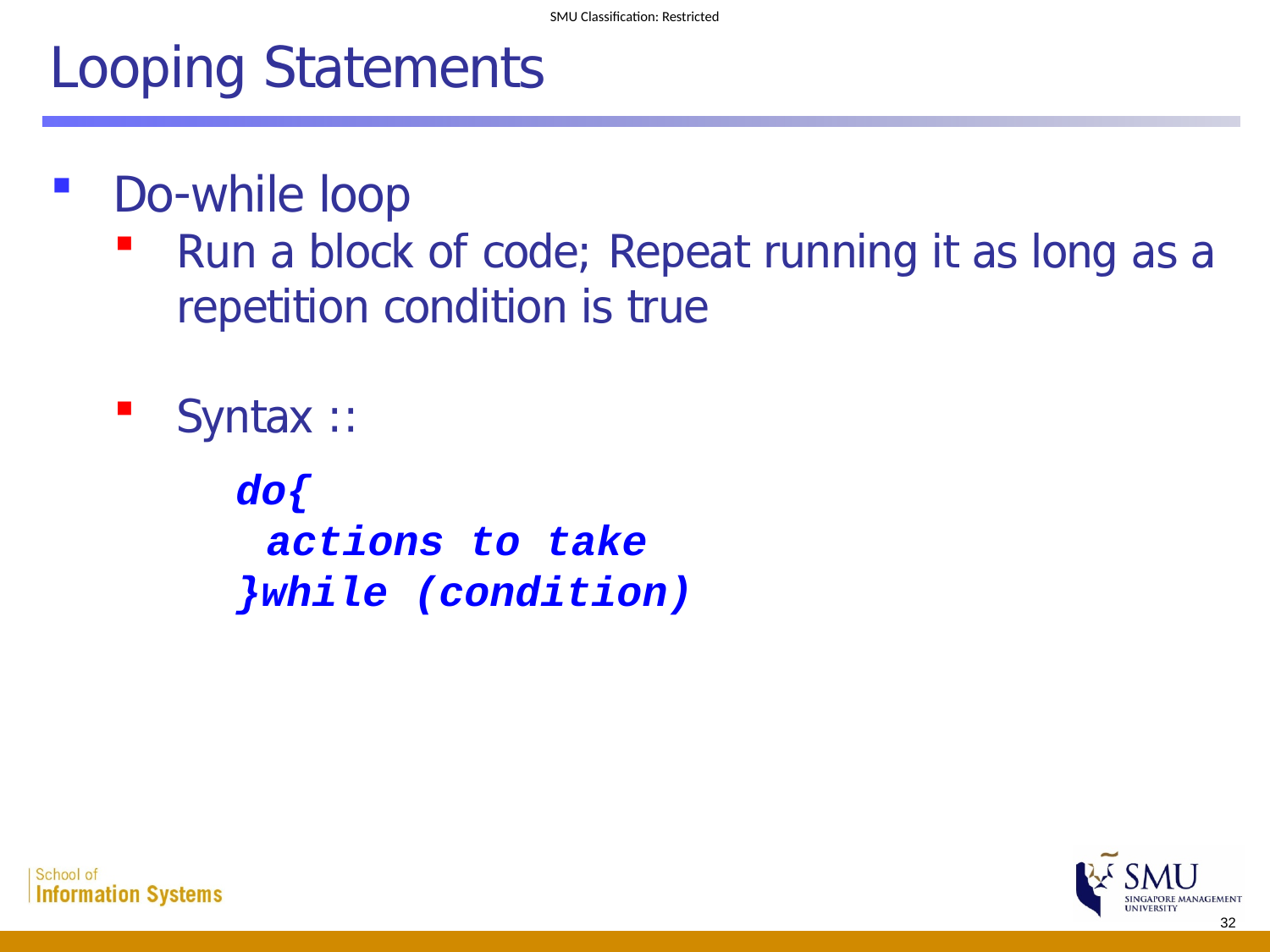

Looping Statements
Do-while loop
Run a block of code; Repeat running it as long as a repetition condition is true

Syntax ::

   do{
	 actions to take
}while (condition)

32